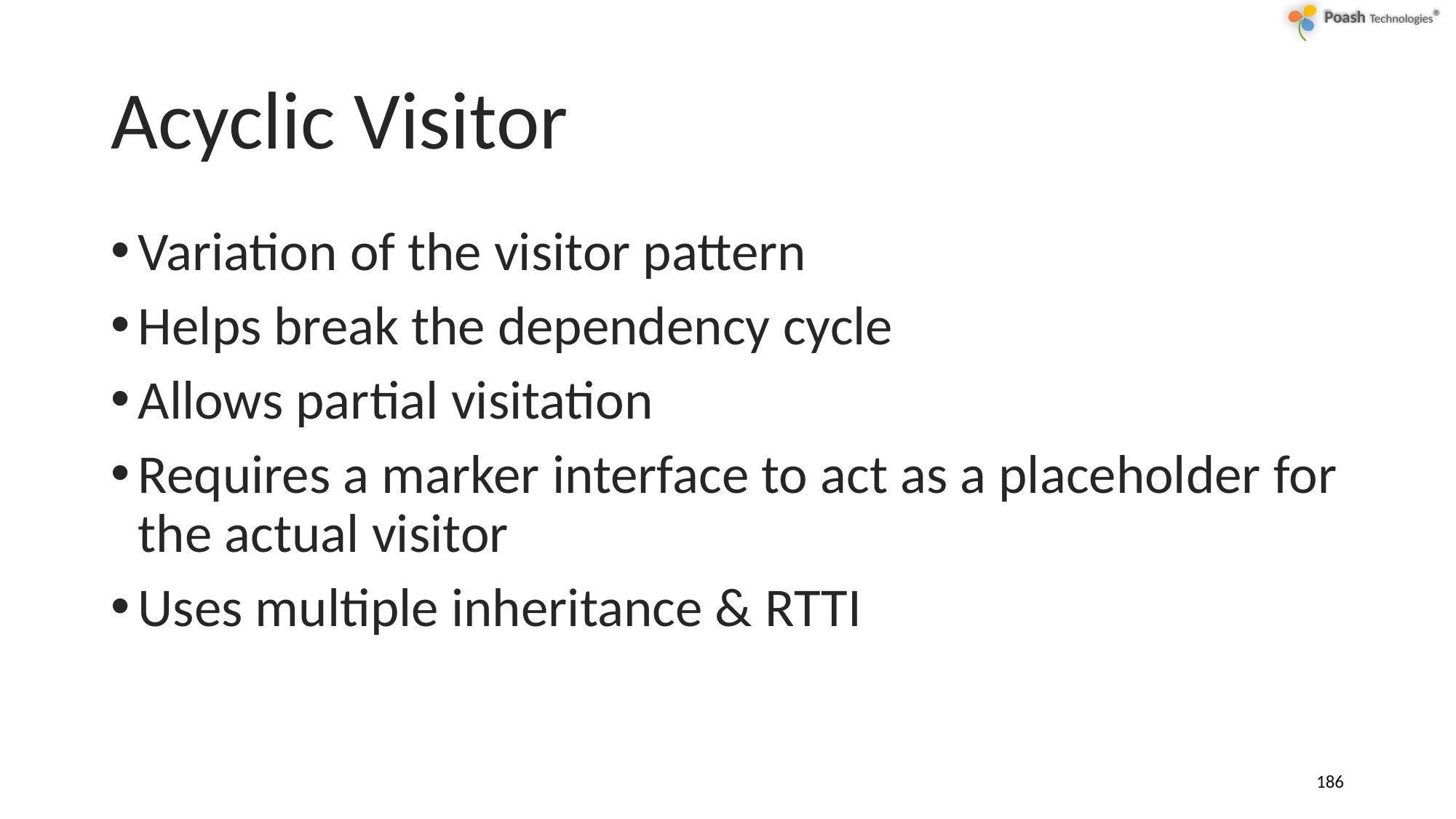

# Acyclic Visitor
Variation of the visitor pattern
Helps break the dependency cycle
Allows partial visitation
Requires a marker interface to act as a placeholder for the actual visitor
Uses multiple inheritance & RTTI

186